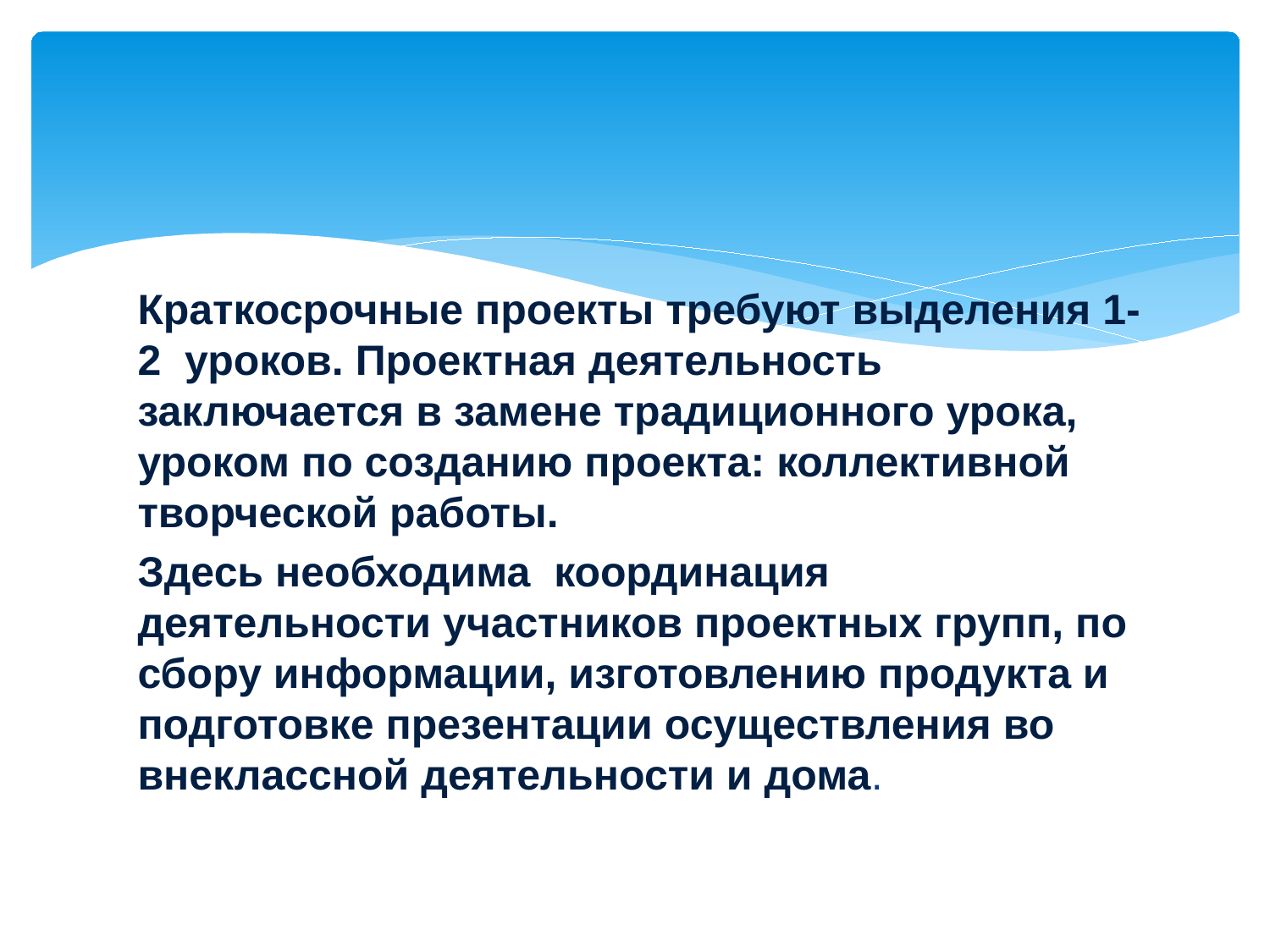

#
Краткосрочные проекты требуют выделения 1-2  уроков. Проектная деятельность заключается в замене традиционного урока, уроком по созданию проекта: коллективной творческой работы.
Здесь необходима  координация  деятельности участников проектных групп, по сбору информации, изготовлению продукта и подготовке презентации осуществления во внеклассной деятельности и дома.